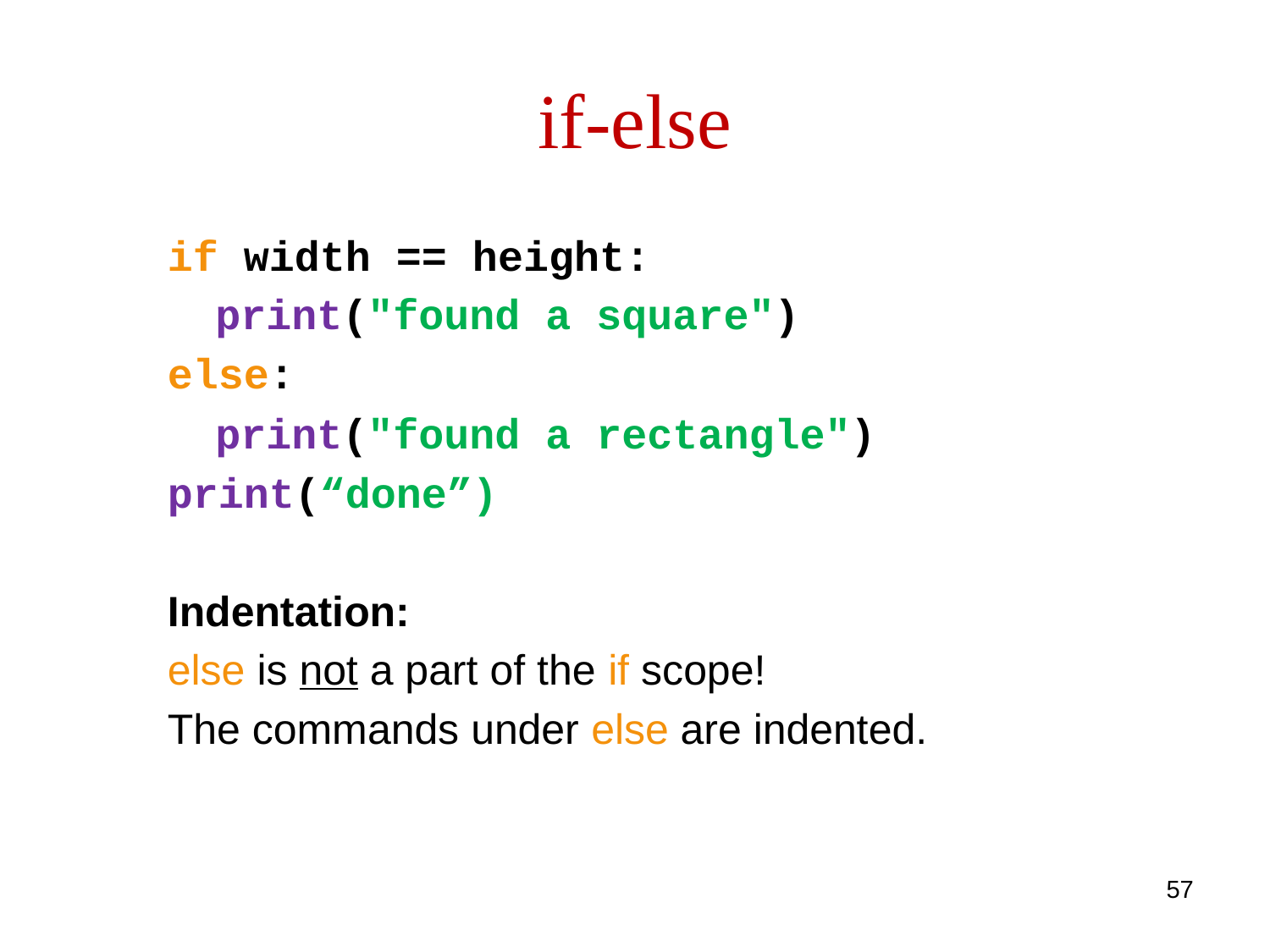

# if-else
if width == height:
	print("found a square")
else:
	print("found a rectangle")
print(“done”)

Indentation:
else is not a part of the if scope!
The commands under else are indented.
57